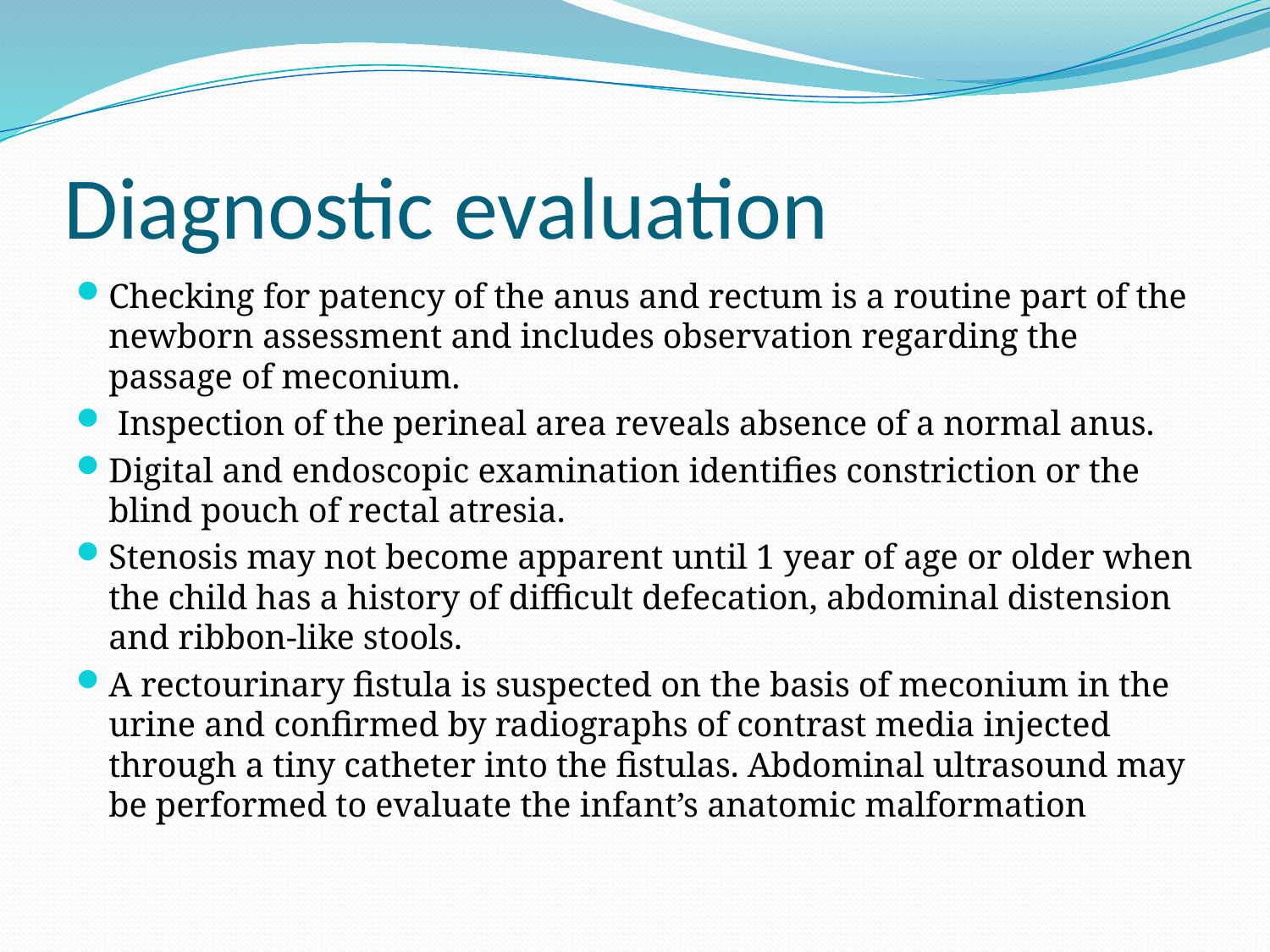

# Diagnostic evaluation
Checking for patency of the anus and rectum is a routine part of the newborn assessment and includes observation regarding the passage of meconium.
 Inspection of the perineal area reveals absence of a normal anus.
Digital and endoscopic examination identifies constriction or the blind pouch of rectal atresia.
Stenosis may not become apparent until 1 year of age or older when the child has a history of difficult defecation, abdominal distension and ribbon-like stools.
A rectourinary fistula is suspected on the basis of meconium in the urine and confirmed by radiographs of contrast media injected through a tiny catheter into the fistulas. Abdominal ultrasound may be performed to evaluate the infant’s anatomic malformation